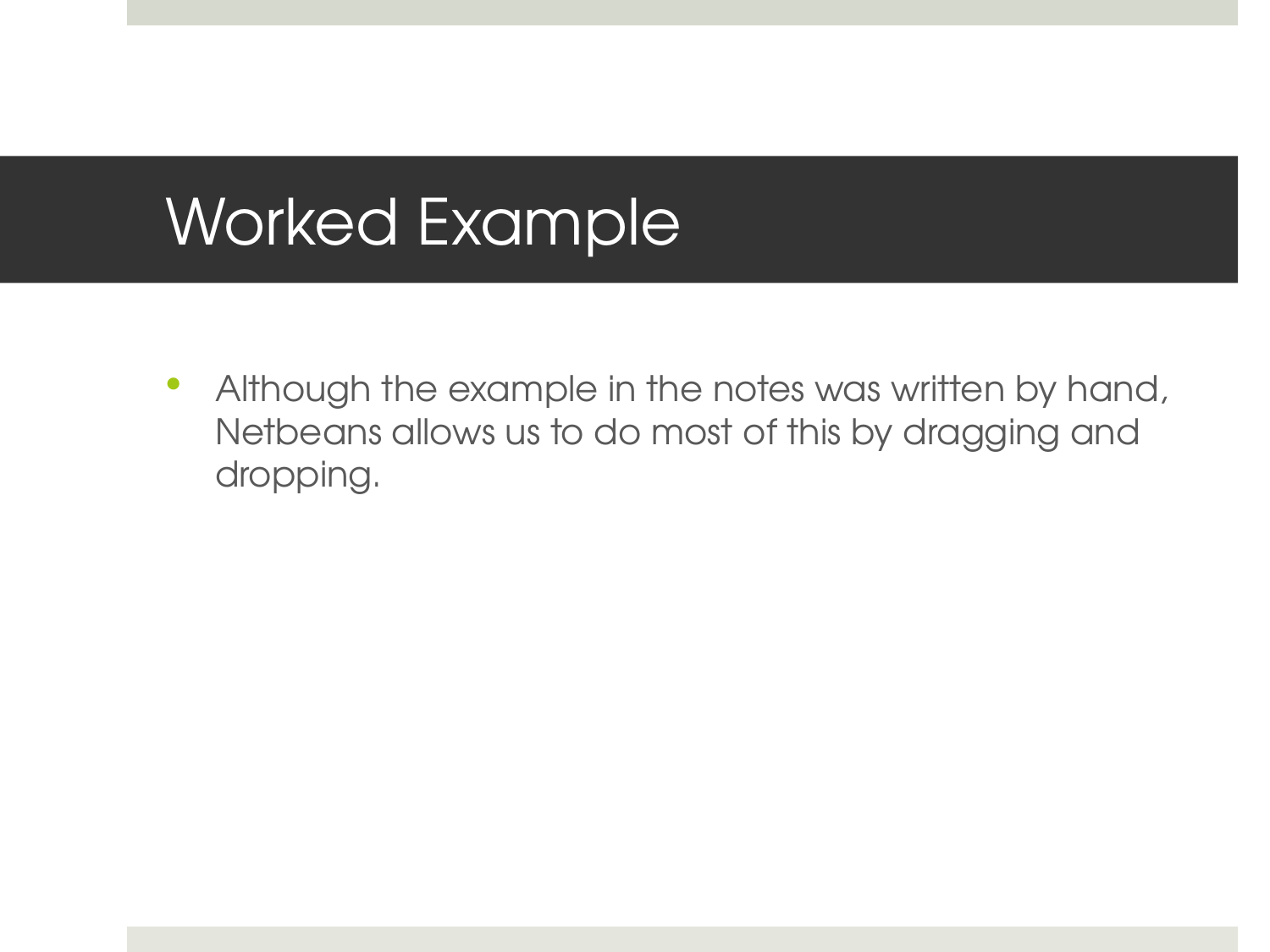

# Worked Example
Although the example in the notes was written by hand, Netbeans allows us to do most of this by dragging and dropping.